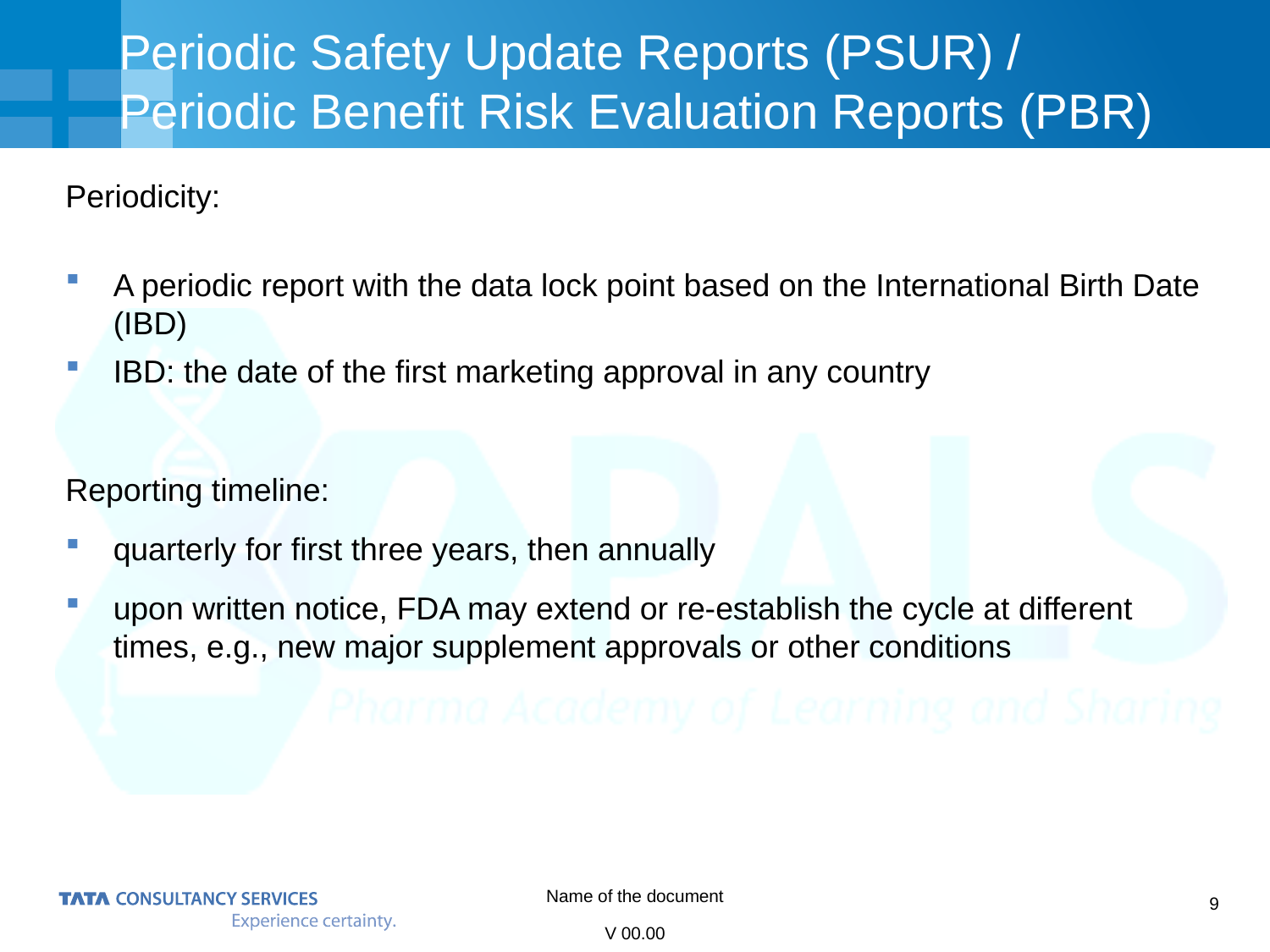

# Periodic Safety Update Reports (PSUR) / Periodic Benefit Risk Evaluation Reports (PBR)
Periodicity:

A periodic report with the data lock point based on the International Birth Date (IBD)
IBD: the date of the first marketing approval in any country

Reporting timeline:
quarterly for first three years, then annually
upon written notice, FDA may extend or re-establish the cycle at different times, e.g., new major supplement approvals or other conditions